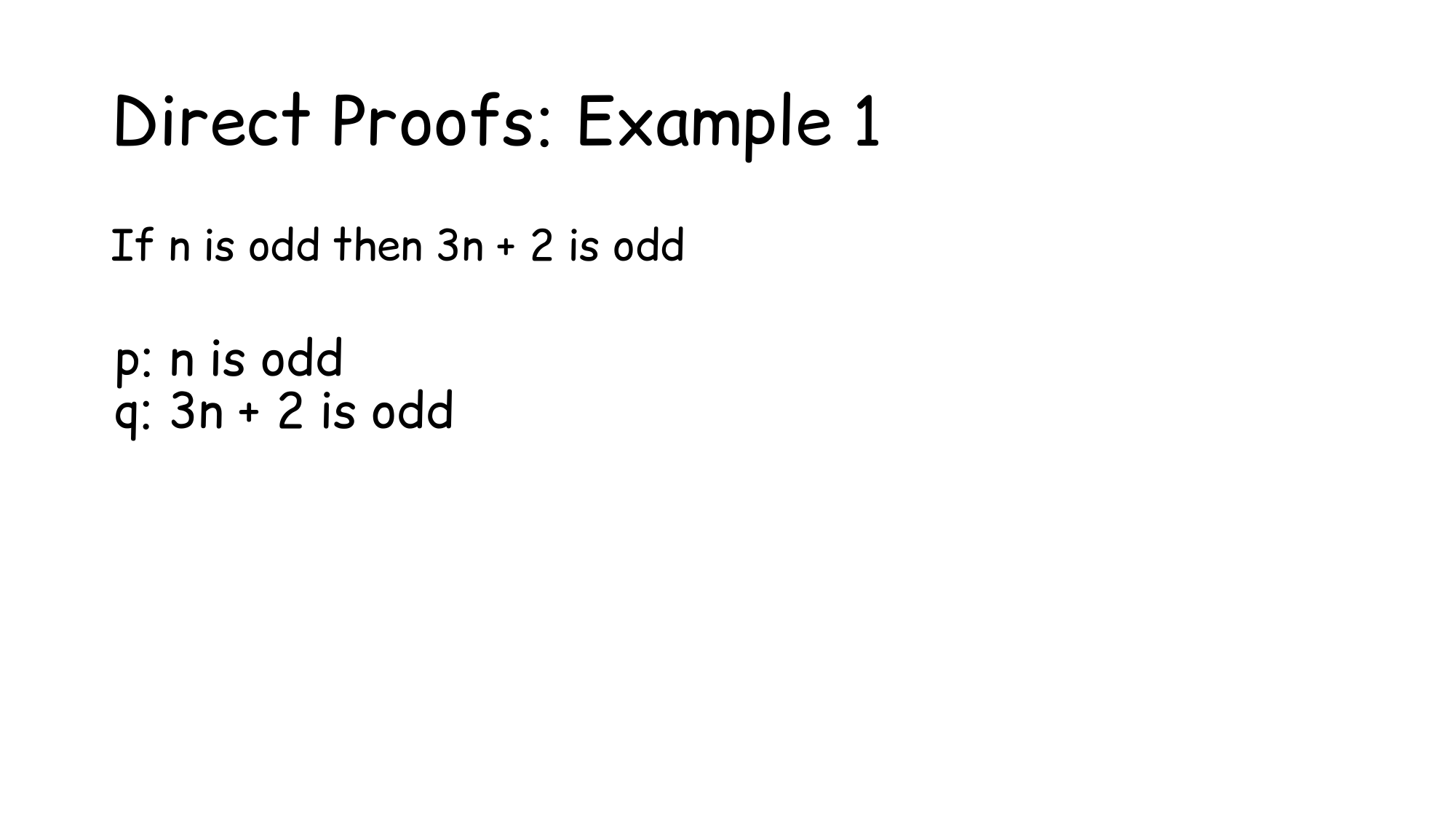

# Direct Proofs: Example 1
If n is odd then 3n + 2 is odd
p: n is odd
q: 3n + 2 is odd